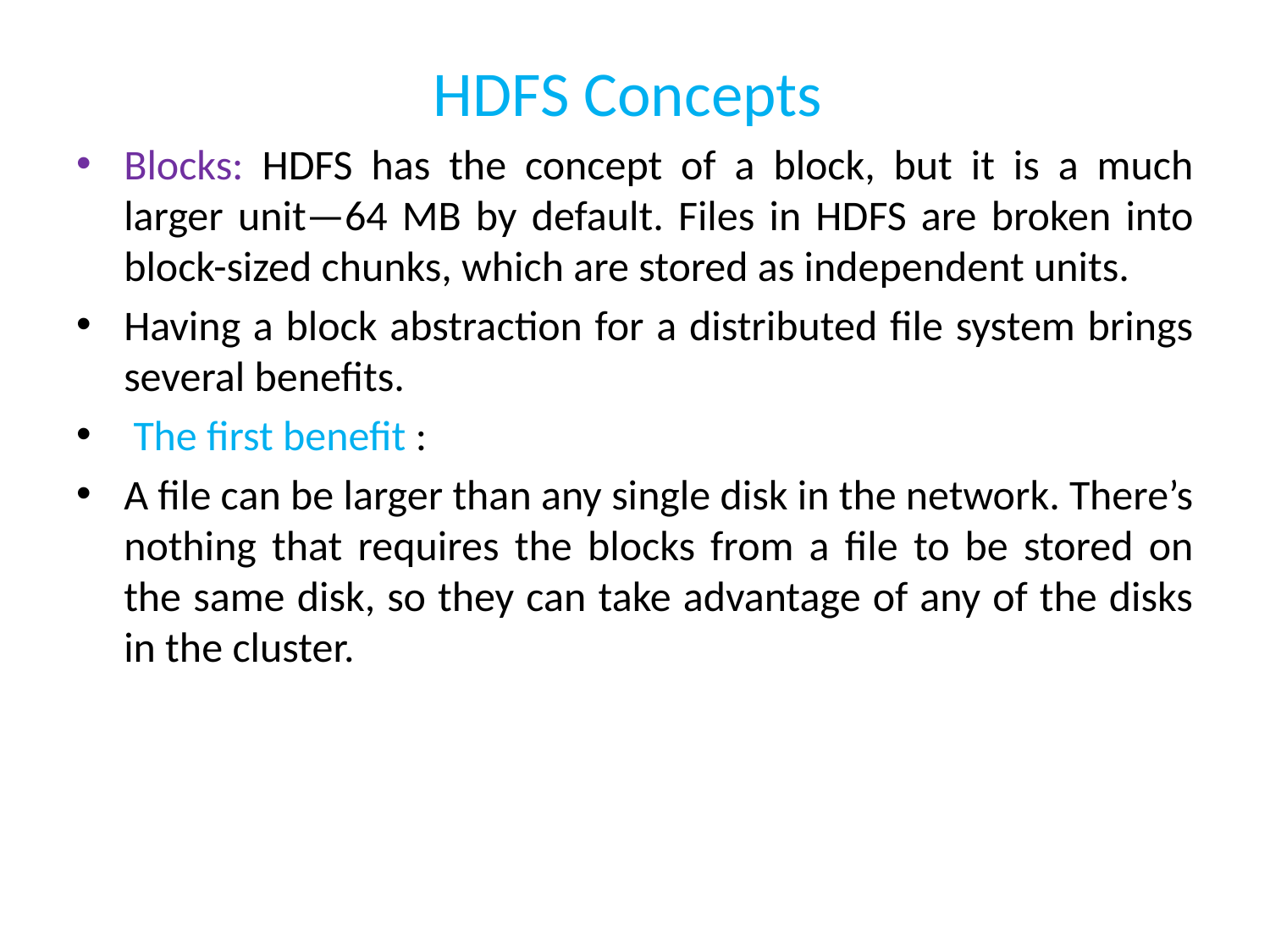

HDFS Concepts
Blocks: HDFS has the concept of a block, but it is a much larger unit—64 MB by default. Files in HDFS are broken into block-sized chunks, which are stored as independent units.
Having a block abstraction for a distributed file system brings several benefits.
 The first benefit :
A file can be larger than any single disk in the network. There’s nothing that requires the blocks from a file to be stored on the same disk, so they can take advantage of any of the disks in the cluster.